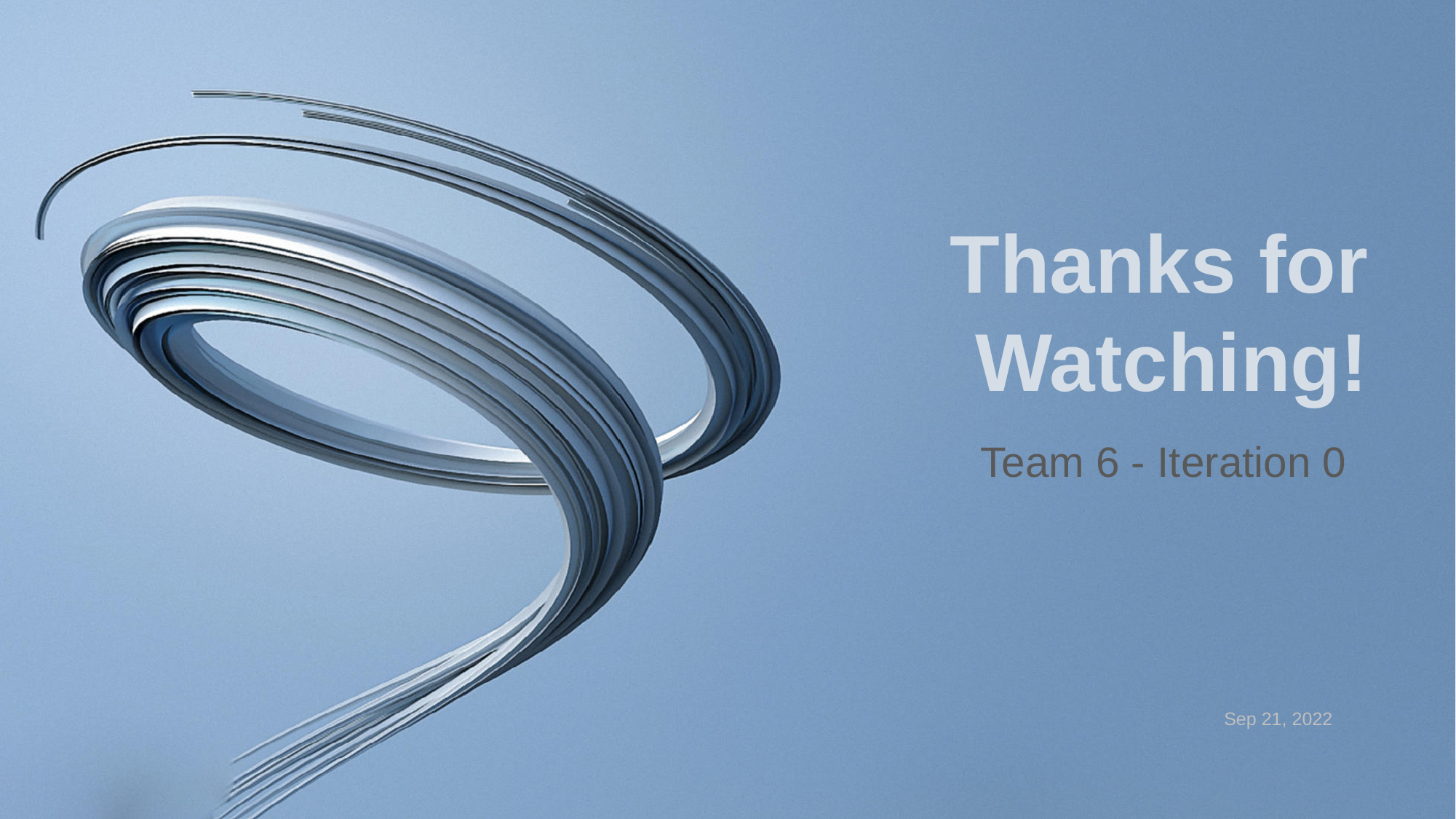

Thanks for Watching!
Team 6 - Iteration 0
Sep 21, 2022